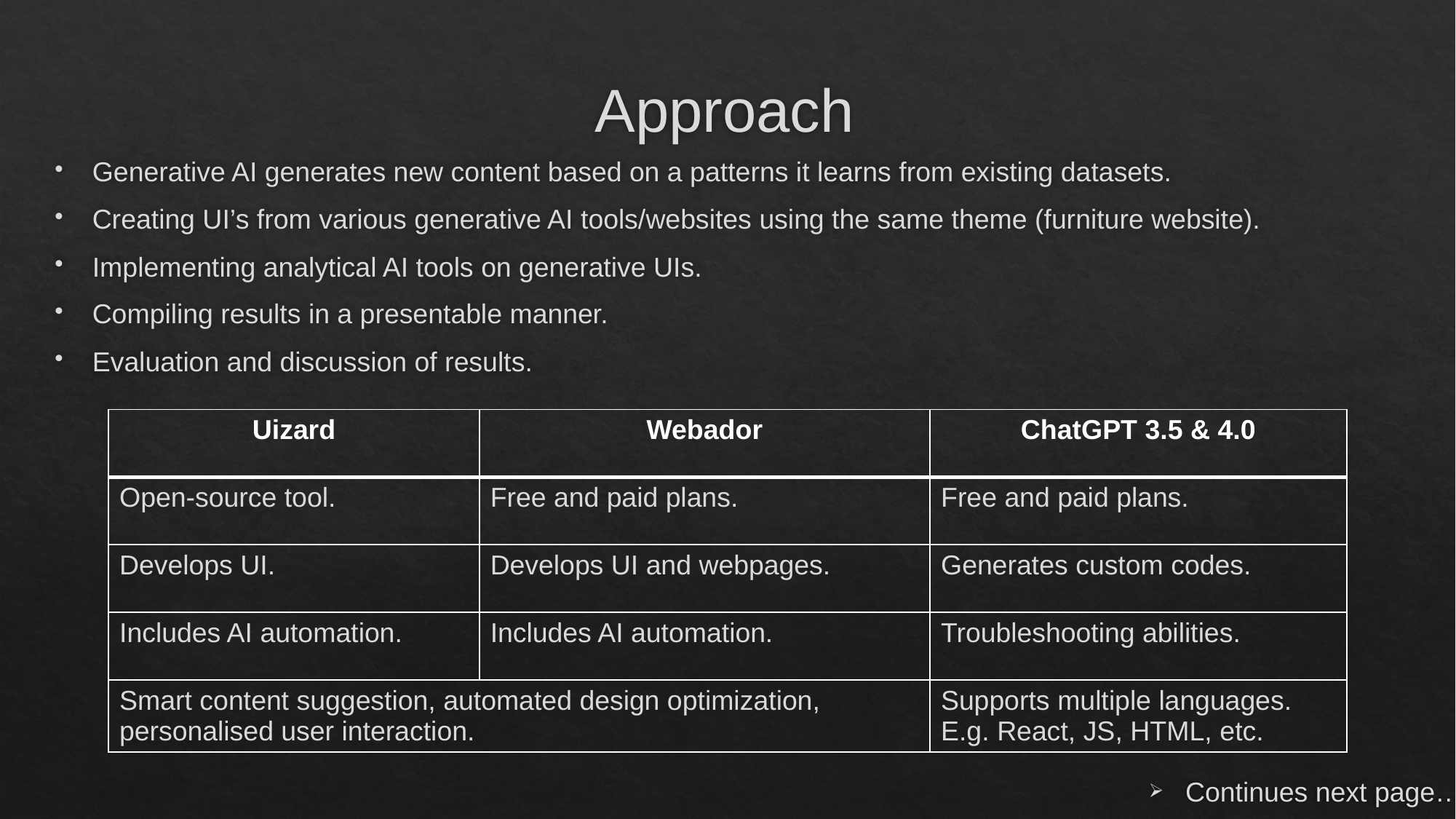

# Approach
Generative AI generates new content based on a patterns it learns from existing datasets.
Creating UI’s from various generative AI tools/websites using the same theme (furniture website).
Implementing analytical AI tools on generative UIs.
Compiling results in a presentable manner.
Evaluation and discussion of results.

| Uizard | Webador | ChatGPT 3.5 & 4.0 |
| --- | --- | --- |
| Open-source tool. | Free and paid plans. | Free and paid plans. |
| Develops UI. | Develops UI and webpages. | Generates custom codes. |
| Includes AI automation. | Includes AI automation. | Troubleshooting abilities. |
| Smart content suggestion, automated design optimization, personalised user interaction. |  | Supports multiple languages. E.g. React, JS, HTML, etc. |
Continues next page…